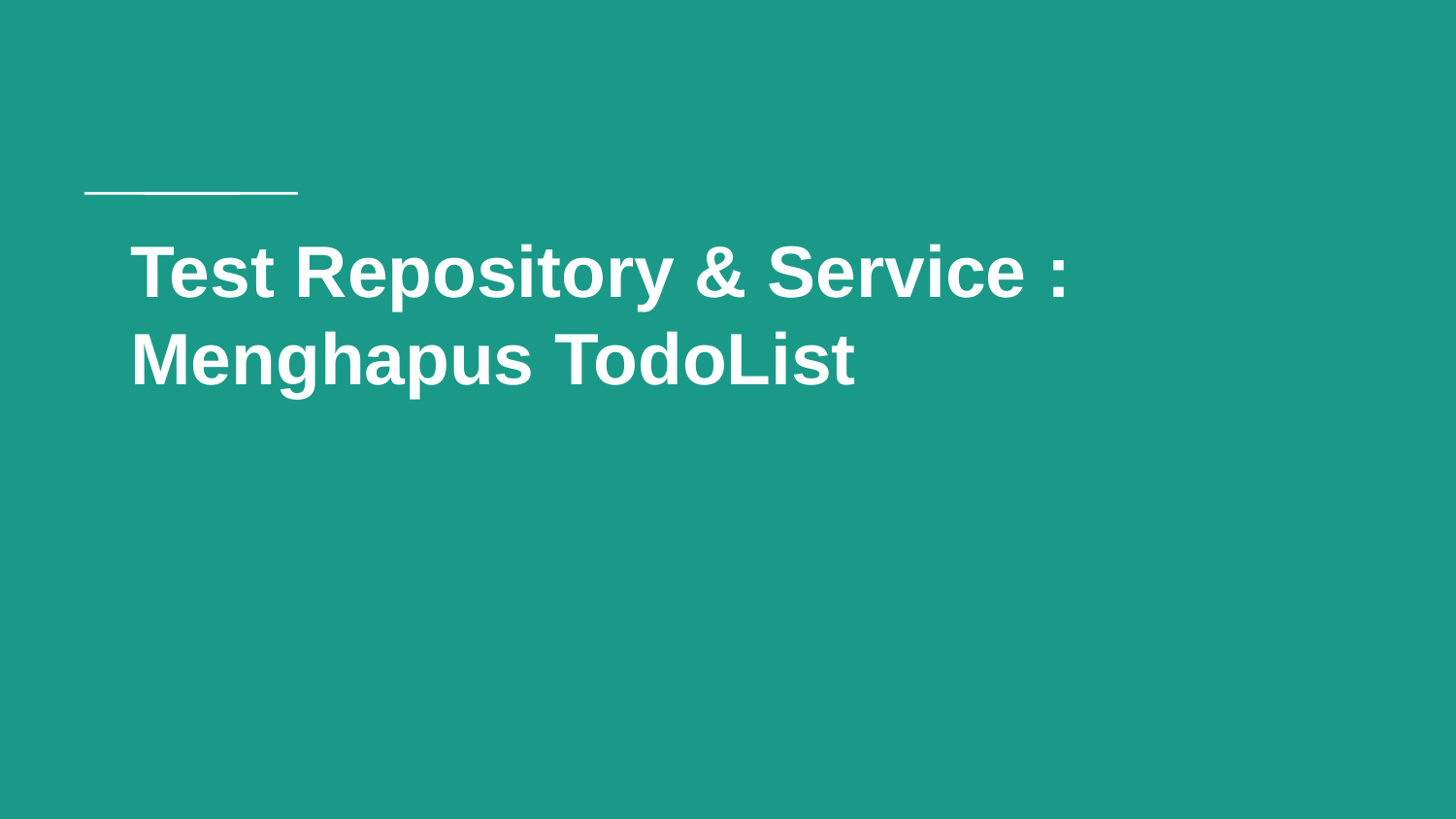

# Test Repository & Service :
Menghapus TodoList